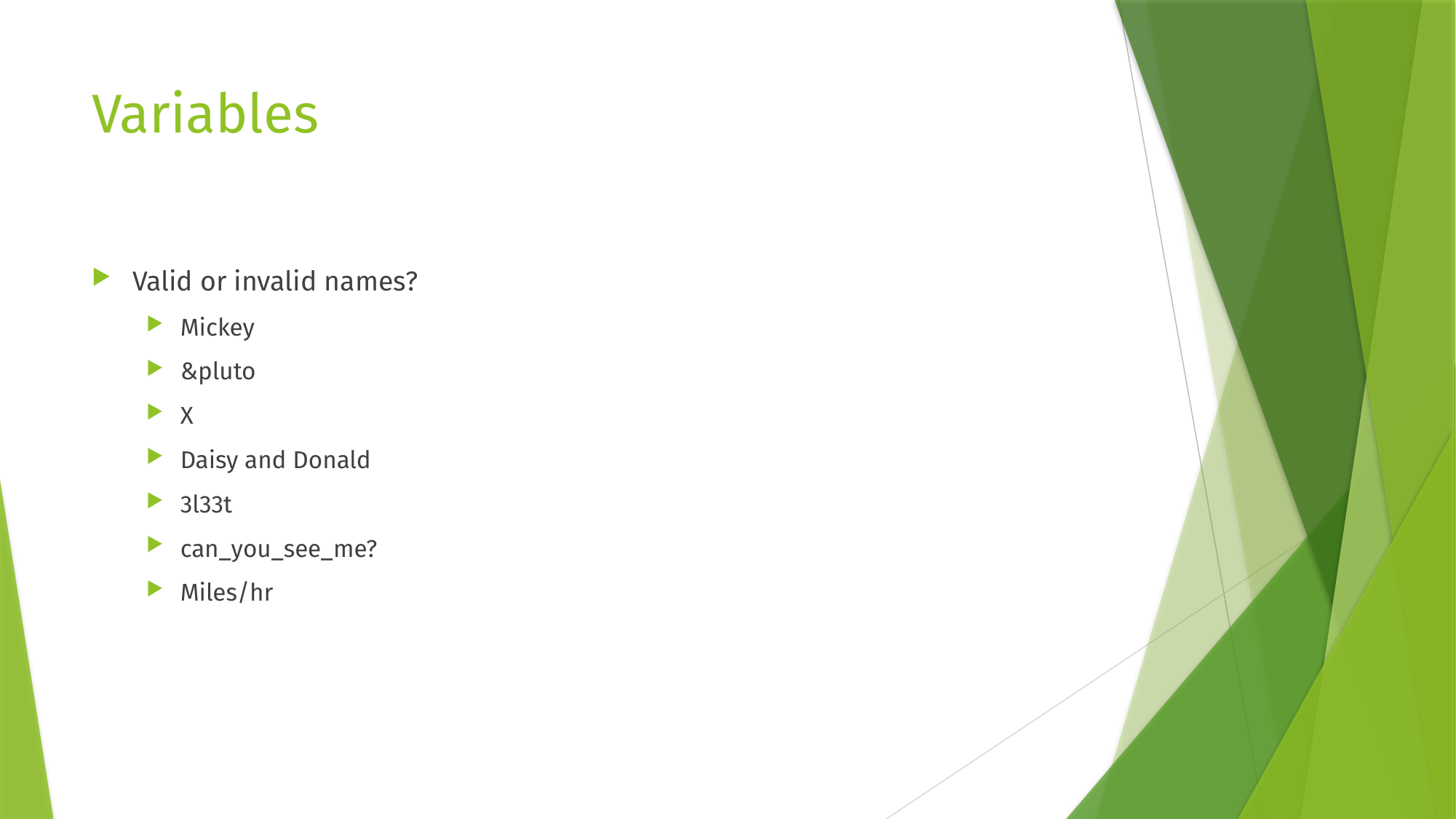

# Variables
Valid or invalid names?
Mickey
&pluto
X
Daisy and Donald
3l33t
can_you_see_me?
Miles/hr